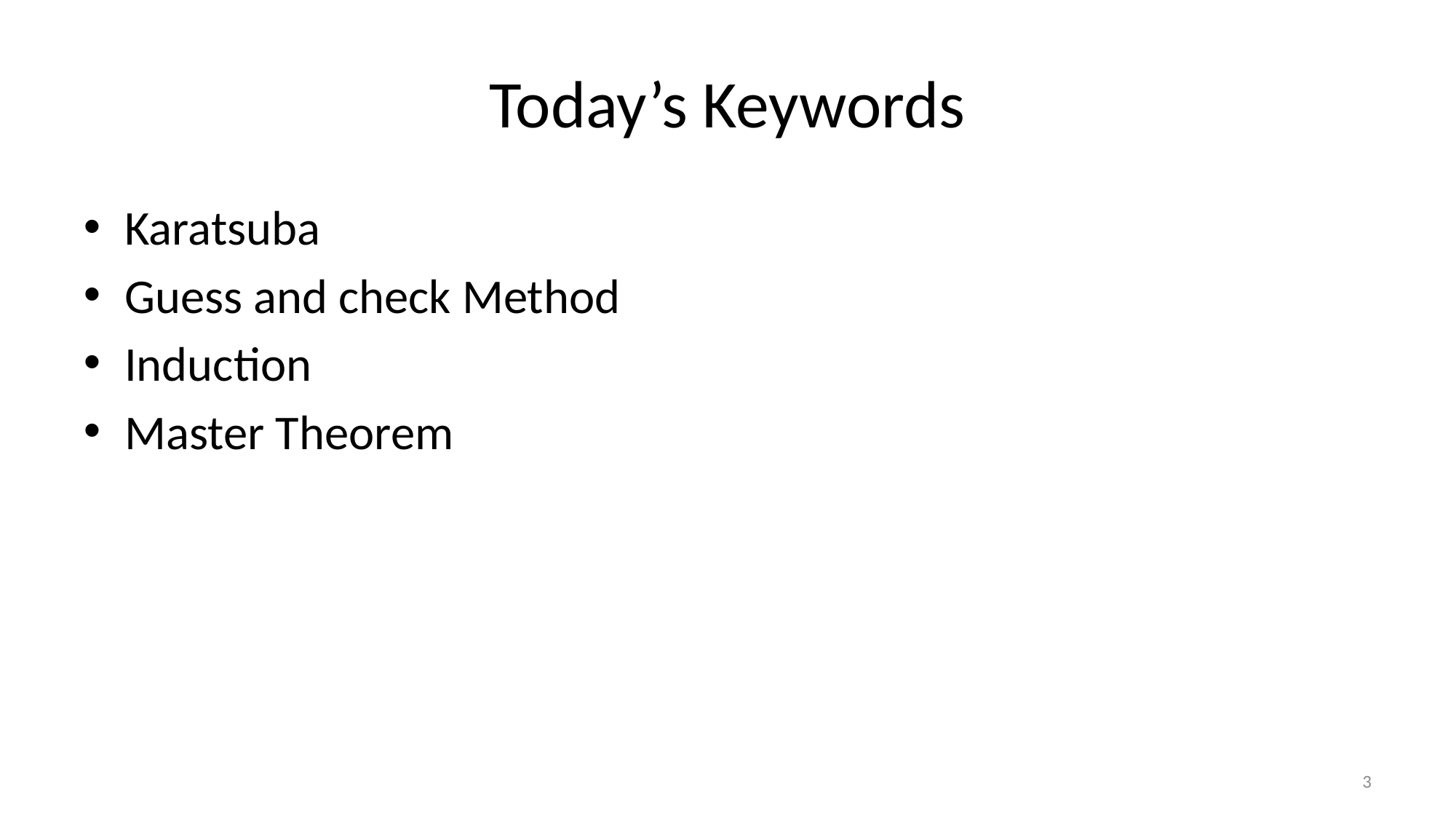

# Today’s Keywords
Karatsuba
Guess and check Method
Induction
Master Theorem

3